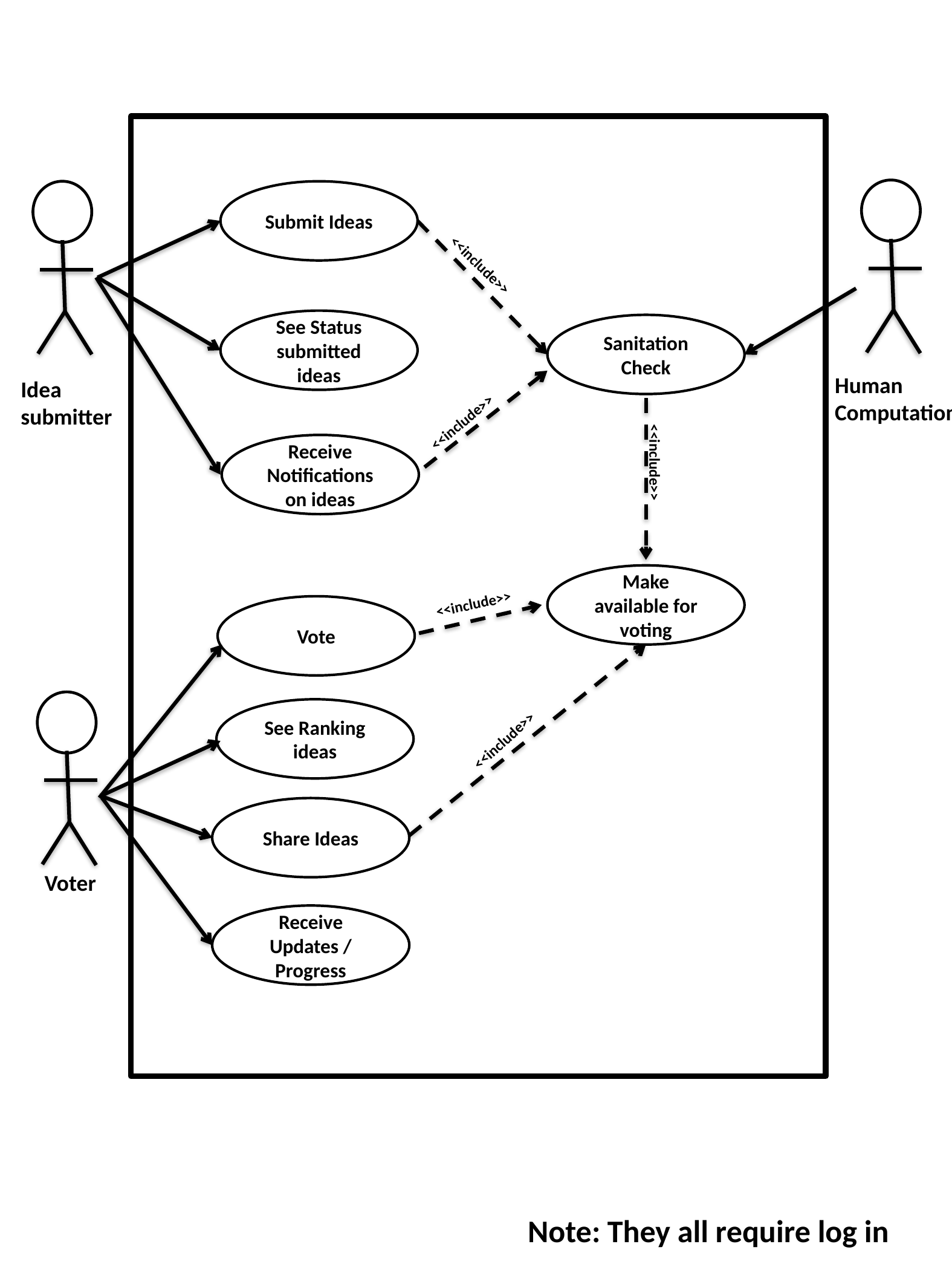

Submit Ideas
<<include>>

See Status submitted ideas
Sanitation Check
Human Computation
Idea submitter
<<include>>

Receive Notifications on ideas
<<include>>

Make available for voting
<<include>>

Vote

See Ranking ideas
<<include>>

Share Ideas
Voter
Receive Updates / Progress
Note: They all require log in